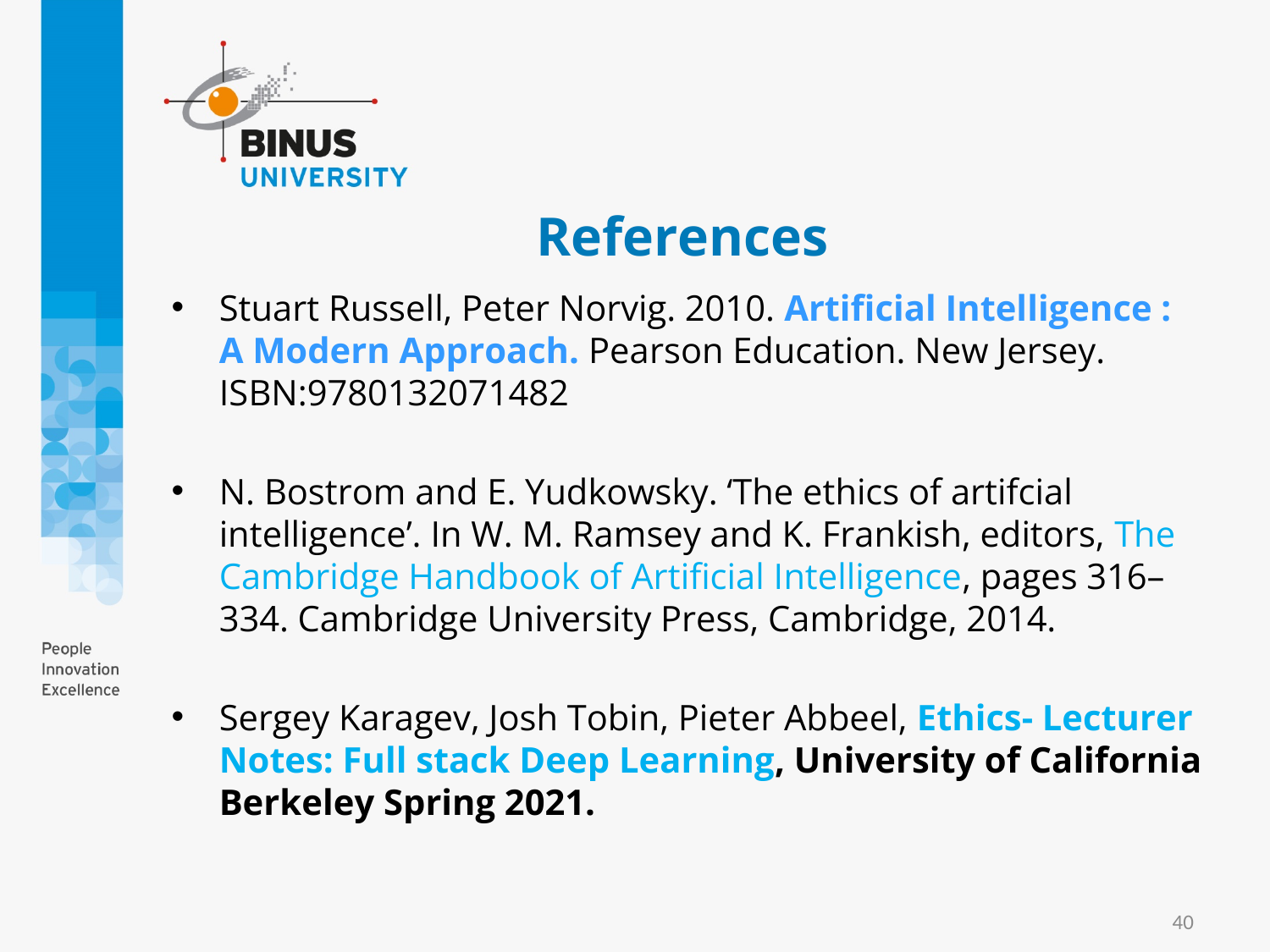

# References
Stuart Russell, Peter Norvig. 2010. Artificial Intelligence : A Modern Approach. Pearson Education. New Jersey. ISBN:9780132071482

N. Bostrom and E. Yudkowsky. ‘The ethics of artifcial intelligence’. In W. M. Ramsey and K. Frankish, editors, The Cambridge Handbook of Artificial Intelligence, pages 316–334. Cambridge University Press, Cambridge, 2014.

Sergey Karagev, Josh Tobin, Pieter Abbeel, Ethics- Lecturer Notes: Full stack Deep Learning, University of California Berkeley Spring 2021.
40